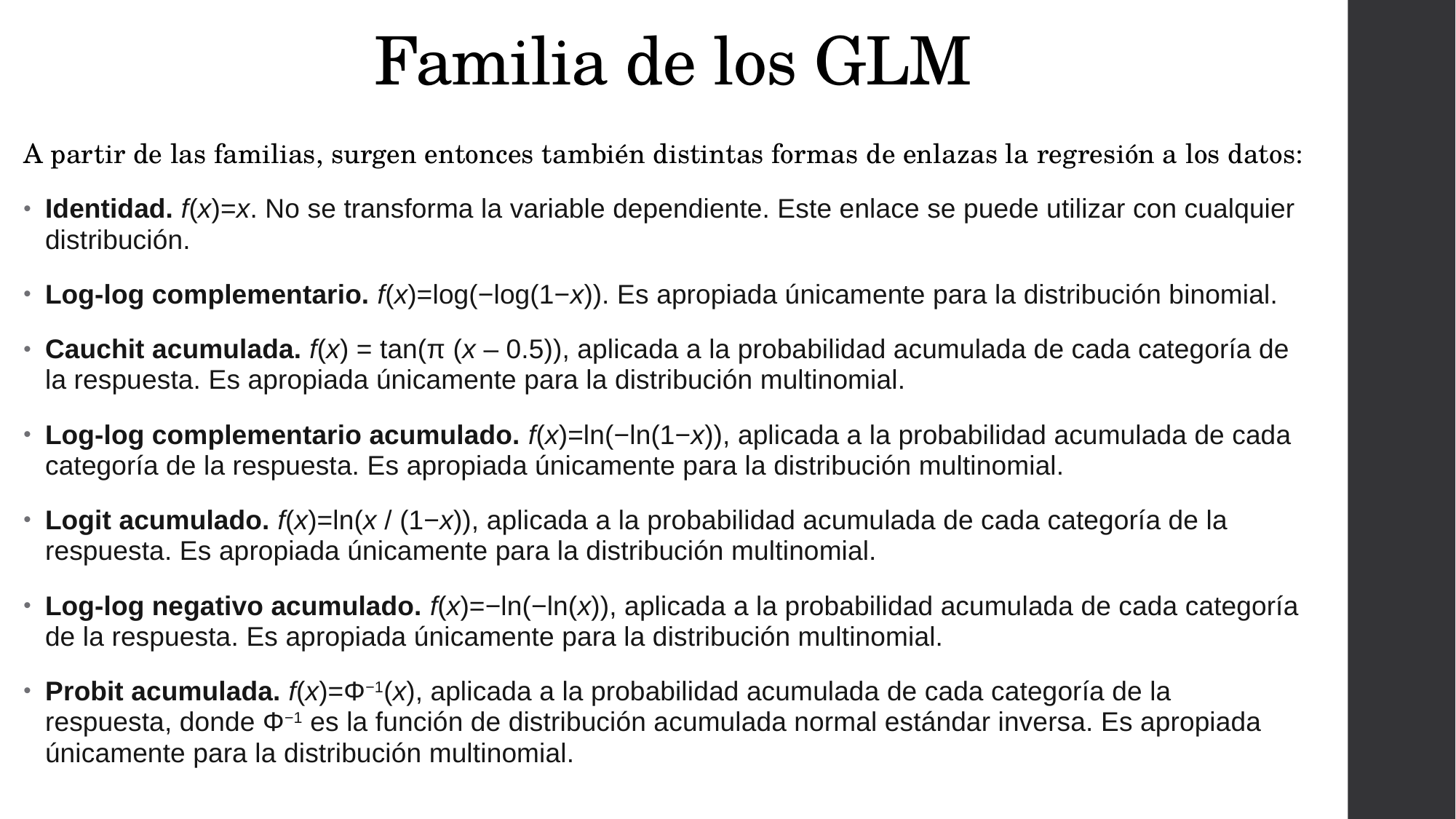

# Familia de los GLM
A partir de las familias, surgen entonces también distintas formas de enlazas la regresión a los datos:
Identidad. f(x)=x. No se transforma la variable dependiente. Este enlace se puede utilizar con cualquier distribución.
Log-log complementario. f(x)=log(−log(1−x)). Es apropiada únicamente para la distribución binomial.
Cauchit acumulada. f(x) = tan(π (x – 0.5)), aplicada a la probabilidad acumulada de cada categoría de la respuesta. Es apropiada únicamente para la distribución multinomial.
Log-log complementario acumulado. f(x)=ln(−ln(1−x)), aplicada a la probabilidad acumulada de cada categoría de la respuesta. Es apropiada únicamente para la distribución multinomial.
Logit acumulado. f(x)=ln(x / (1−x)), aplicada a la probabilidad acumulada de cada categoría de la respuesta. Es apropiada únicamente para la distribución multinomial.
Log-log negativo acumulado. f(x)=−ln(−ln(x)), aplicada a la probabilidad acumulada de cada categoría de la respuesta. Es apropiada únicamente para la distribución multinomial.
Probit acumulada. f(x)=Φ−1(x), aplicada a la probabilidad acumulada de cada categoría de la respuesta, donde Φ−1 es la función de distribución acumulada normal estándar inversa. Es apropiada únicamente para la distribución multinomial.